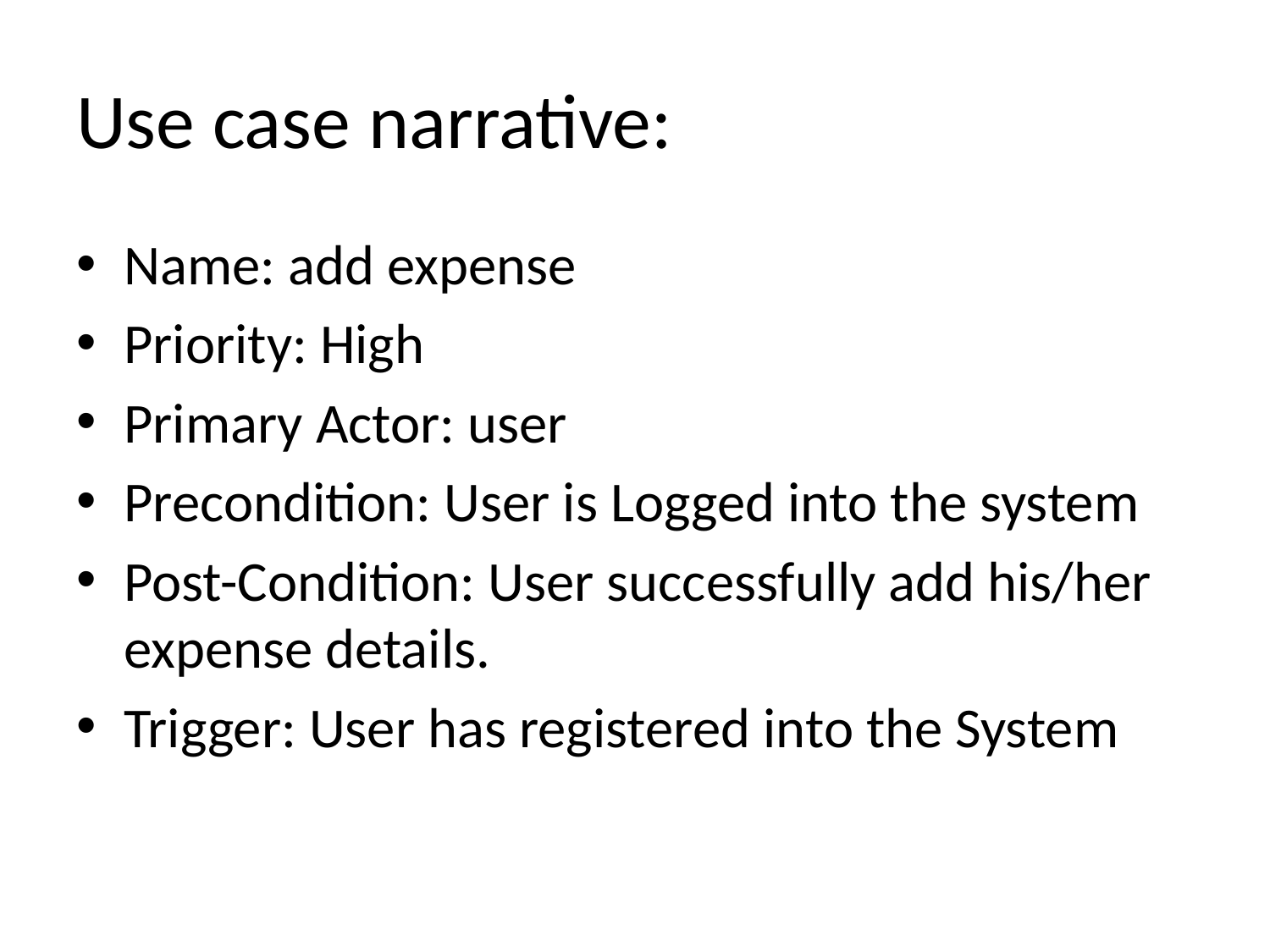

# Use case narrative:
Name: add expense
Priority: High
Primary Actor: user
Precondition: User is Logged into the system
Post-Condition: User successfully add his/her expense details.
Trigger: User has registered into the System